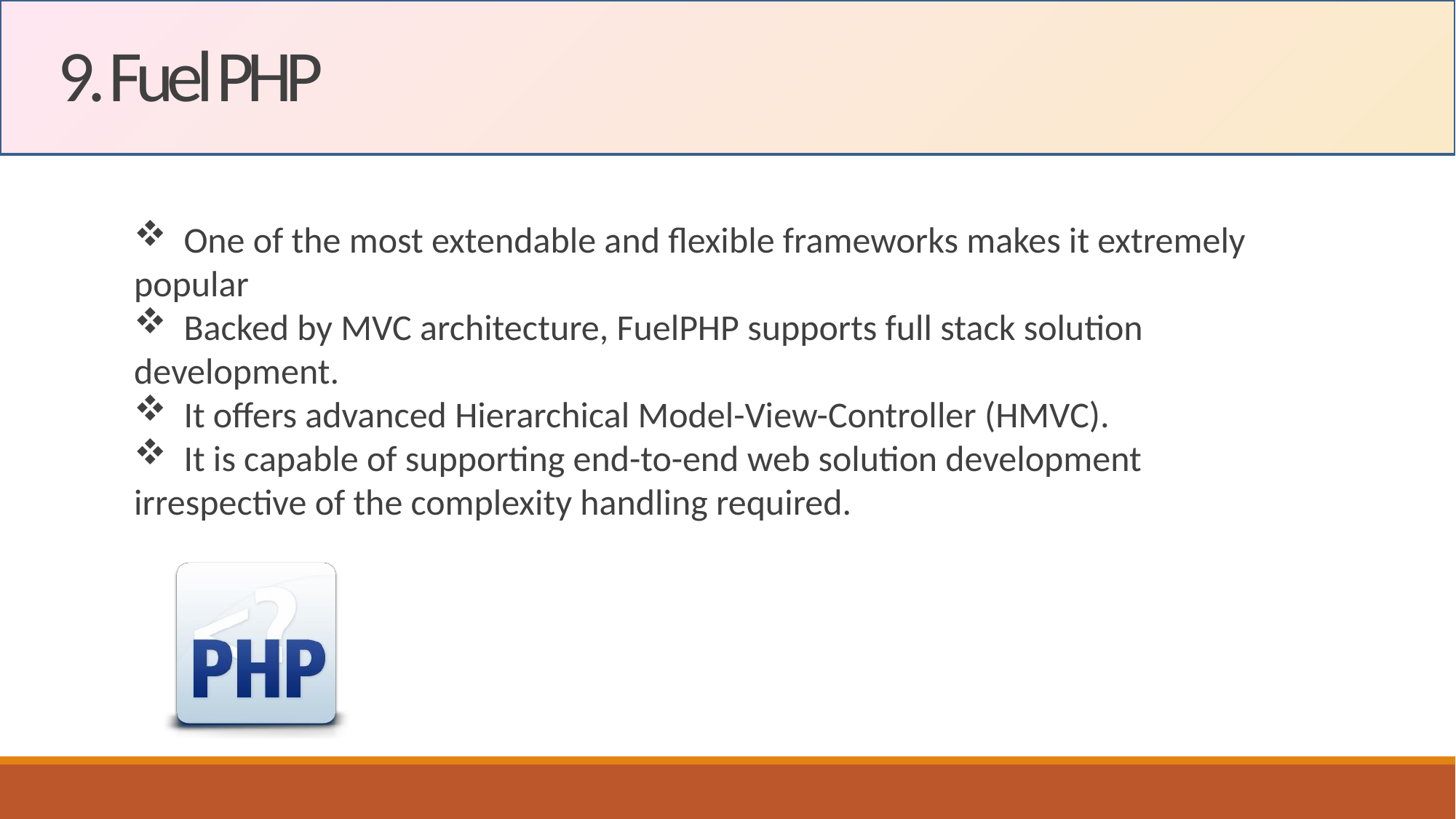

9. Fuel PHP

  One of the most extendable and flexible frameworks makes it extremely popular
  Backed by MVC architecture, FuelPHP supports full stack solution development.
  It offers advanced Hierarchical Model-View-Controller (HMVC).
  It is capable of supporting end-to-end web solution development irrespective of the complexity handling required.